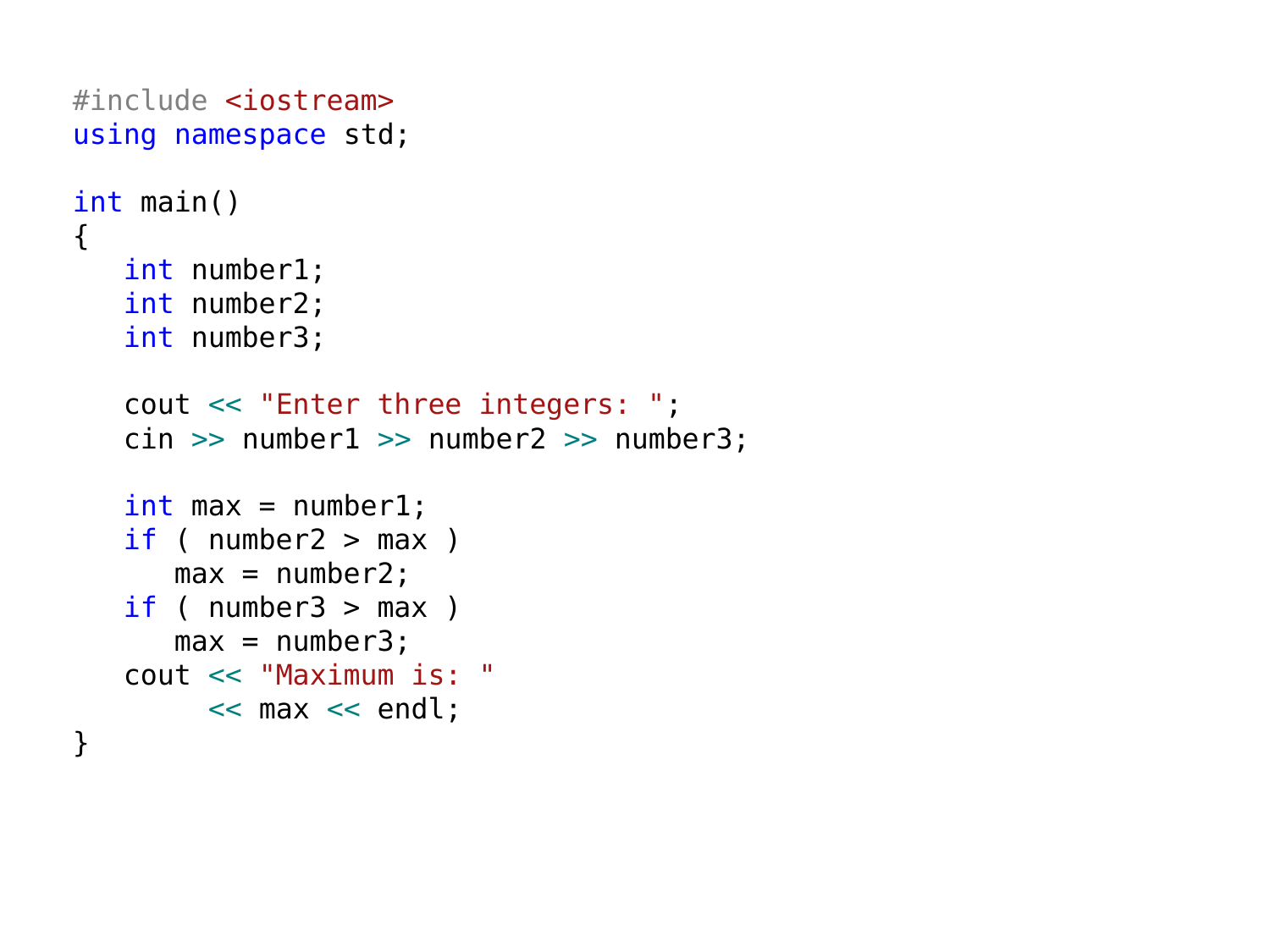

#include <iostream>
using namespace std;

int main()
{
   int number1;
   int number2;
   int number3;

   cout << "Enter three integers: ";
   cin >> number1 >> number2 >> number3;

   int max = number1;
   if ( number2 > max )
      max = number2;
   if ( number3 > max )
      max = number3;
   cout << "Maximum is: "
        << max << endl;
}